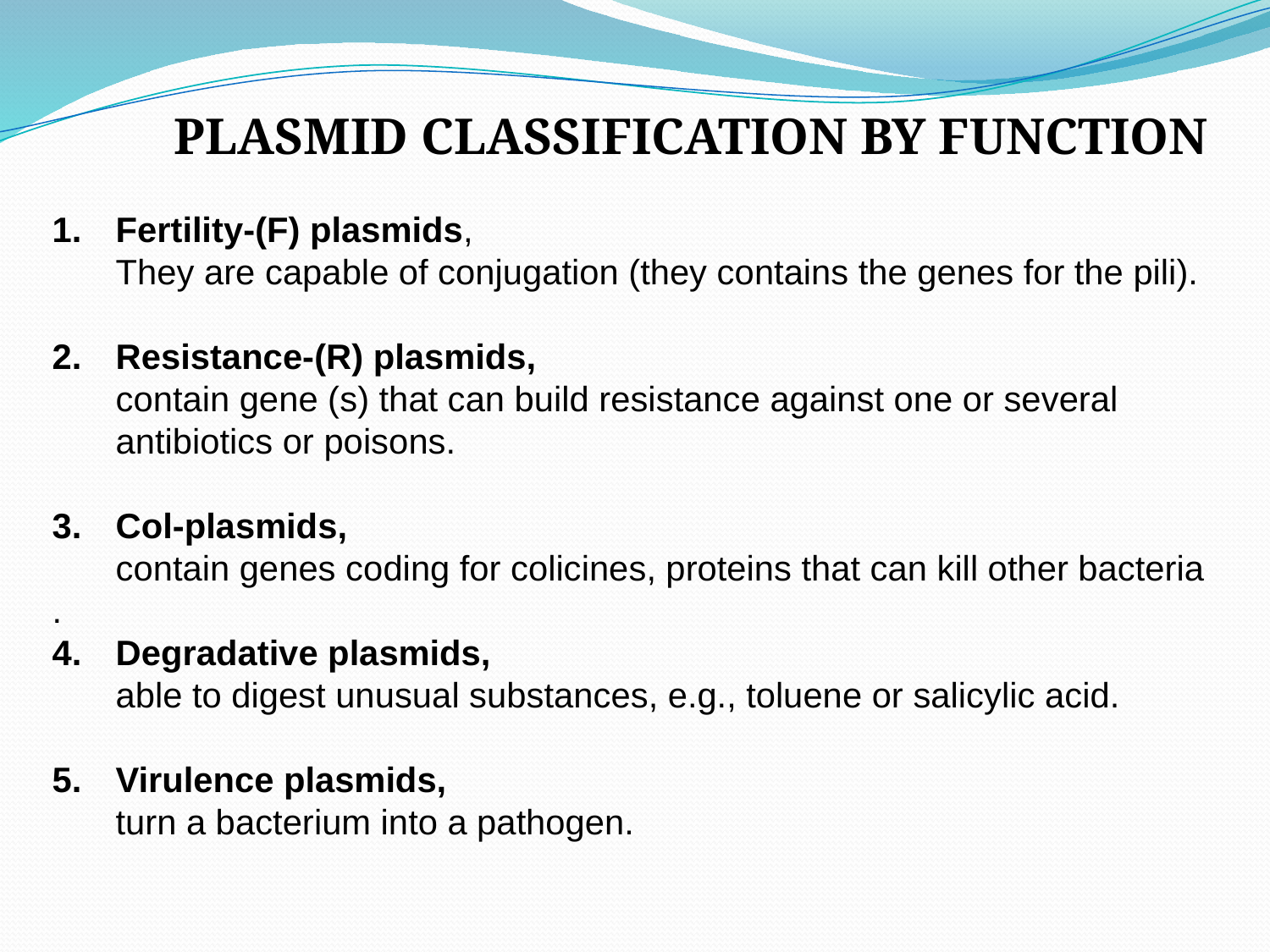

PLASMID CLASSIFICATION BY FUNCTION

1.	Fertility-(F) plasmids,
	They are capable of conjugation (they contains the genes for the pili).

Resistance-(R) plasmids,
	contain gene (s) that can build resistance against one or several antibiotics or poisons.

Col-plasmids,
	contain genes coding for colicines, proteins that can kill other bacteria
.
Degradative plasmids,
	able to digest unusual substances, e.g., toluene or salicylic acid.

Virulence plasmids,
	turn a bacterium into a pathogen.